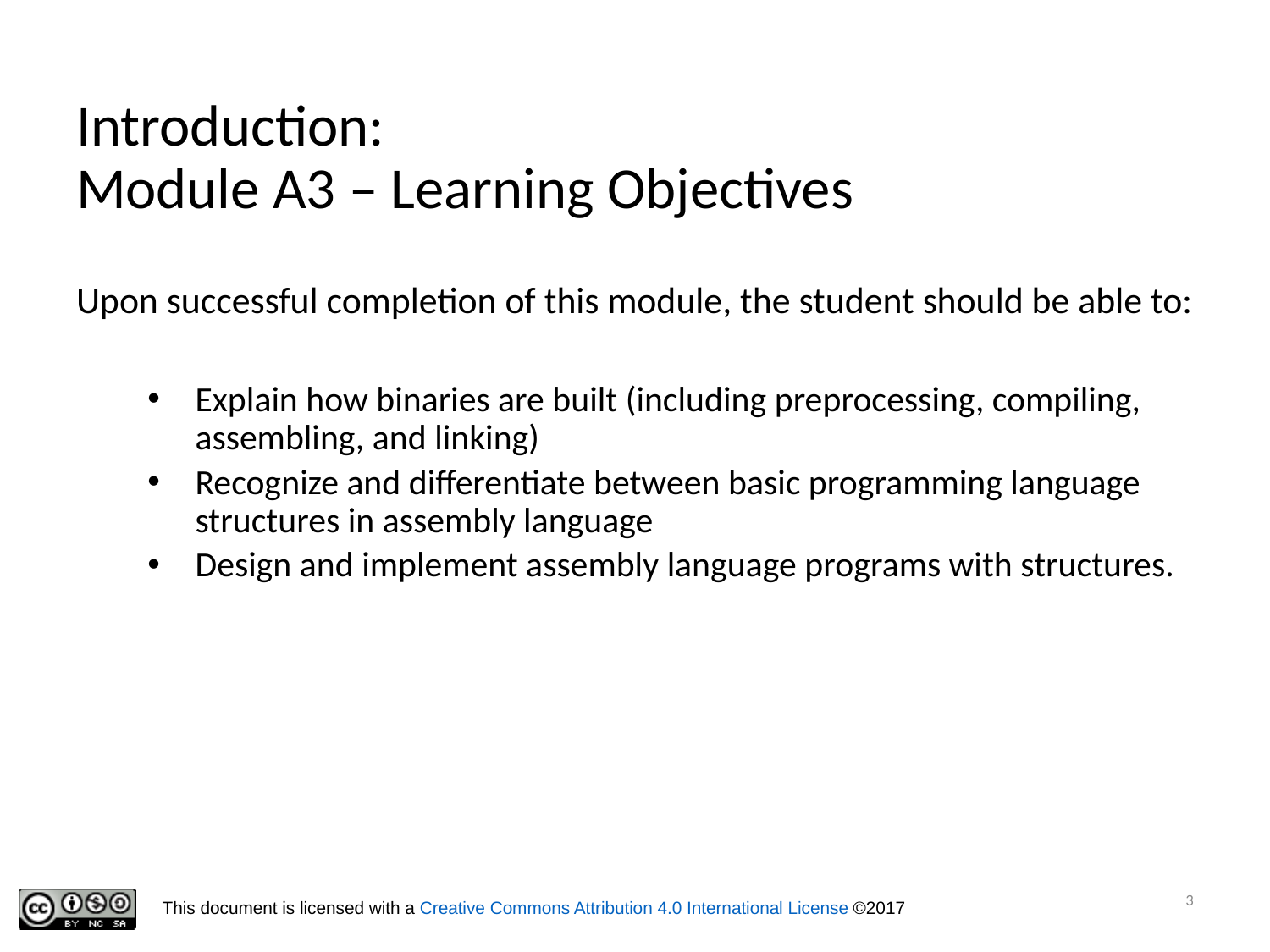

# Introduction: Module A3 – Learning Objectives
Upon successful completion of this module, the student should be able to:

Explain how binaries are built (including preprocessing, compiling, assembling, and linking)
Recognize and differentiate between basic programming language structures in assembly language
Design and implement assembly language programs with structures.
3